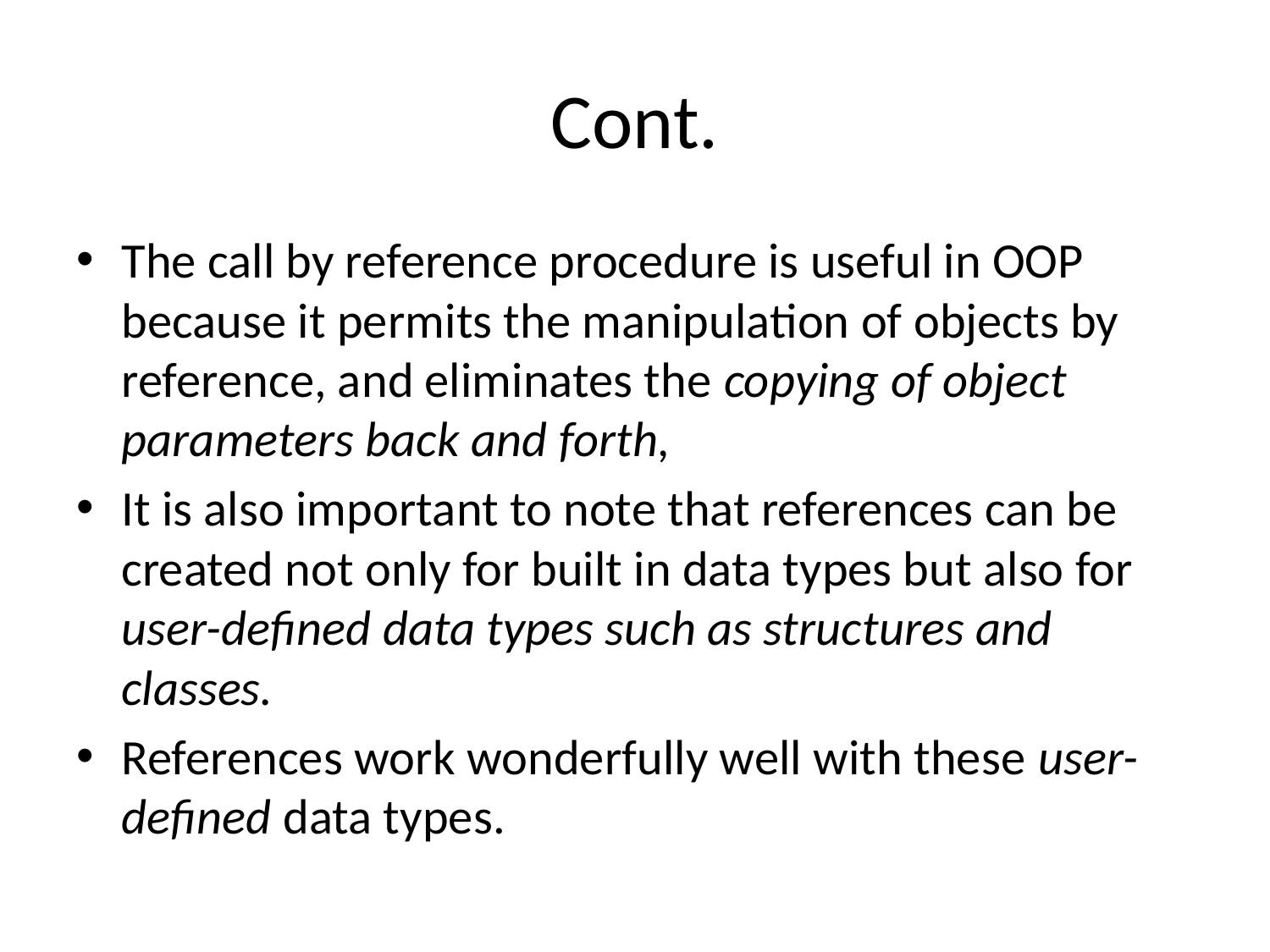

# Cont.
The call by reference procedure is useful in OOP because it permits the manipulation of objects by reference, and eliminates the copying of object parameters back and forth,
It is also important to note that references can be created not only for built in data types but also for user-defined data types such as structures and classes.
References work wonderfully well with these user-defined data types.